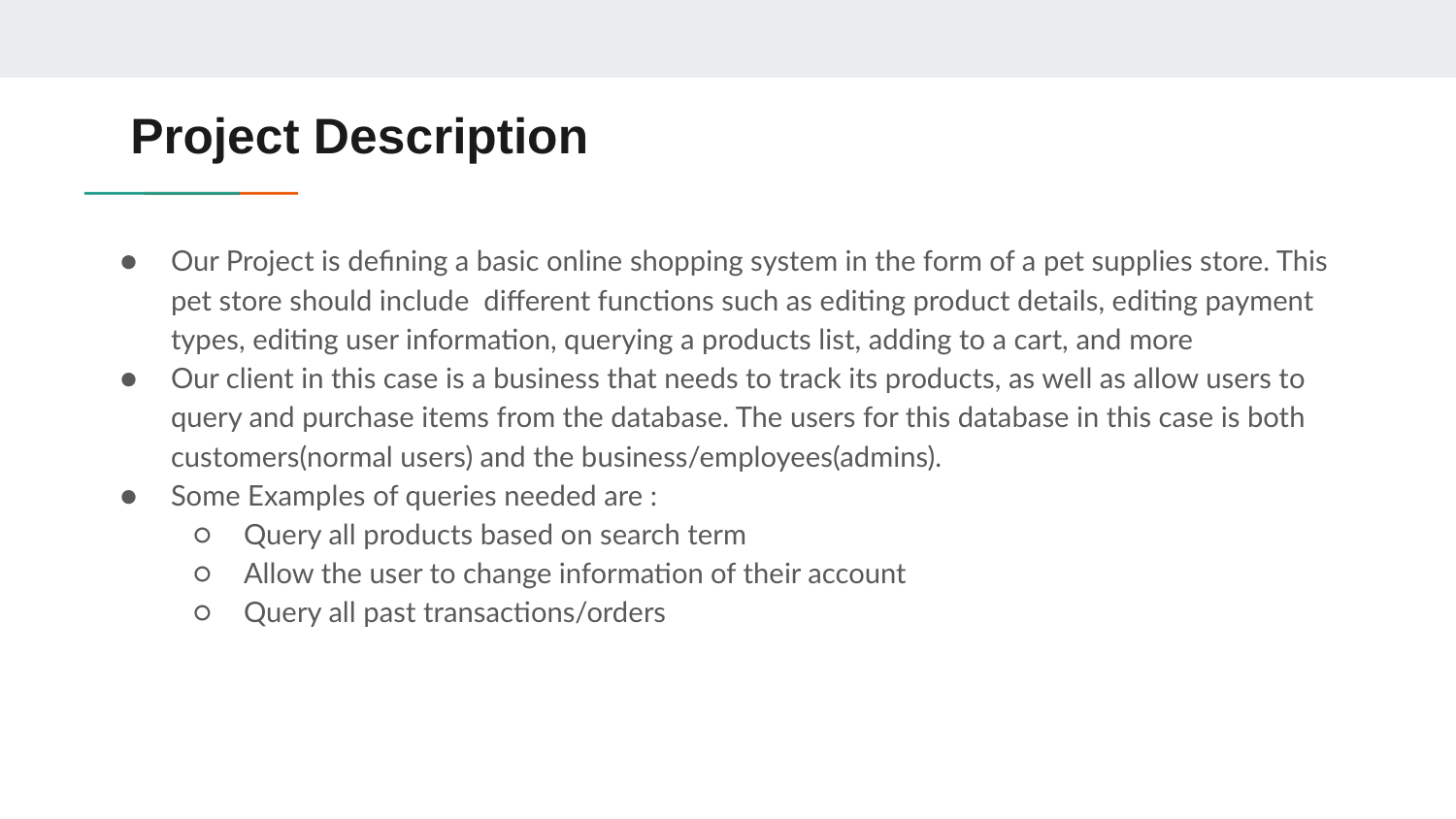

# Project Description
Our Project is defining a basic online shopping system in the form of a pet supplies store. This pet store should include  different functions such as editing product details, editing payment types, editing user information, querying a products list, adding to a cart, and more
Our client in this case is a business that needs to track its products, as well as allow users to query and purchase items from the database. The users for this database in this case is both customers(normal users) and the business/employees(admins).
Some Examples of queries needed are :
Query all products based on search term
Allow the user to change information of their account
Query all past transactions/orders